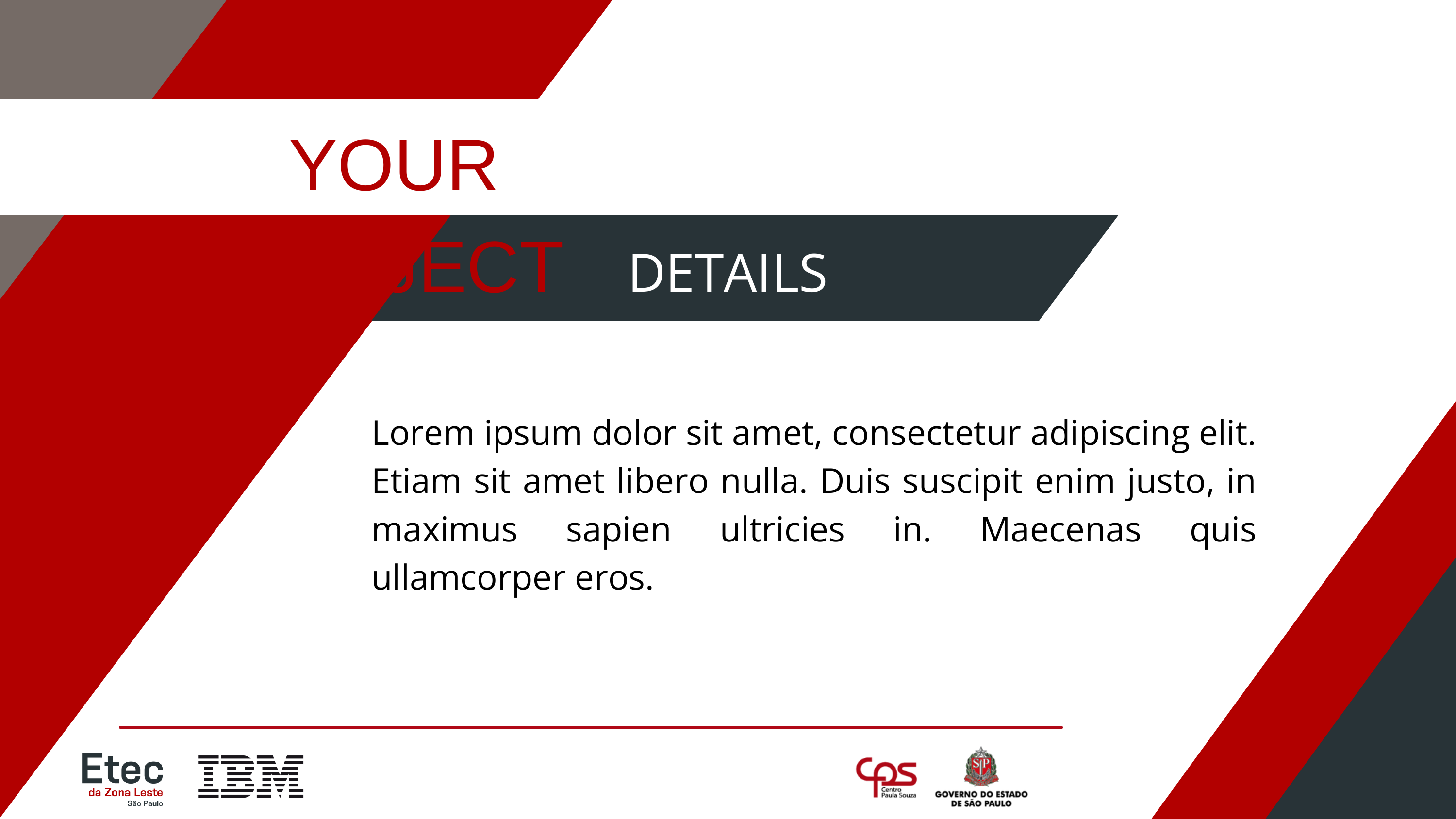

YOUR PROJECT

DETAILS
Lorem ipsum dolor sit amet, consectetur adipiscing elit. Etiam sit amet libero nulla. Duis suscipit enim justo, in maximus sapien ultricies in. Maecenas quis ullamcorper eros.